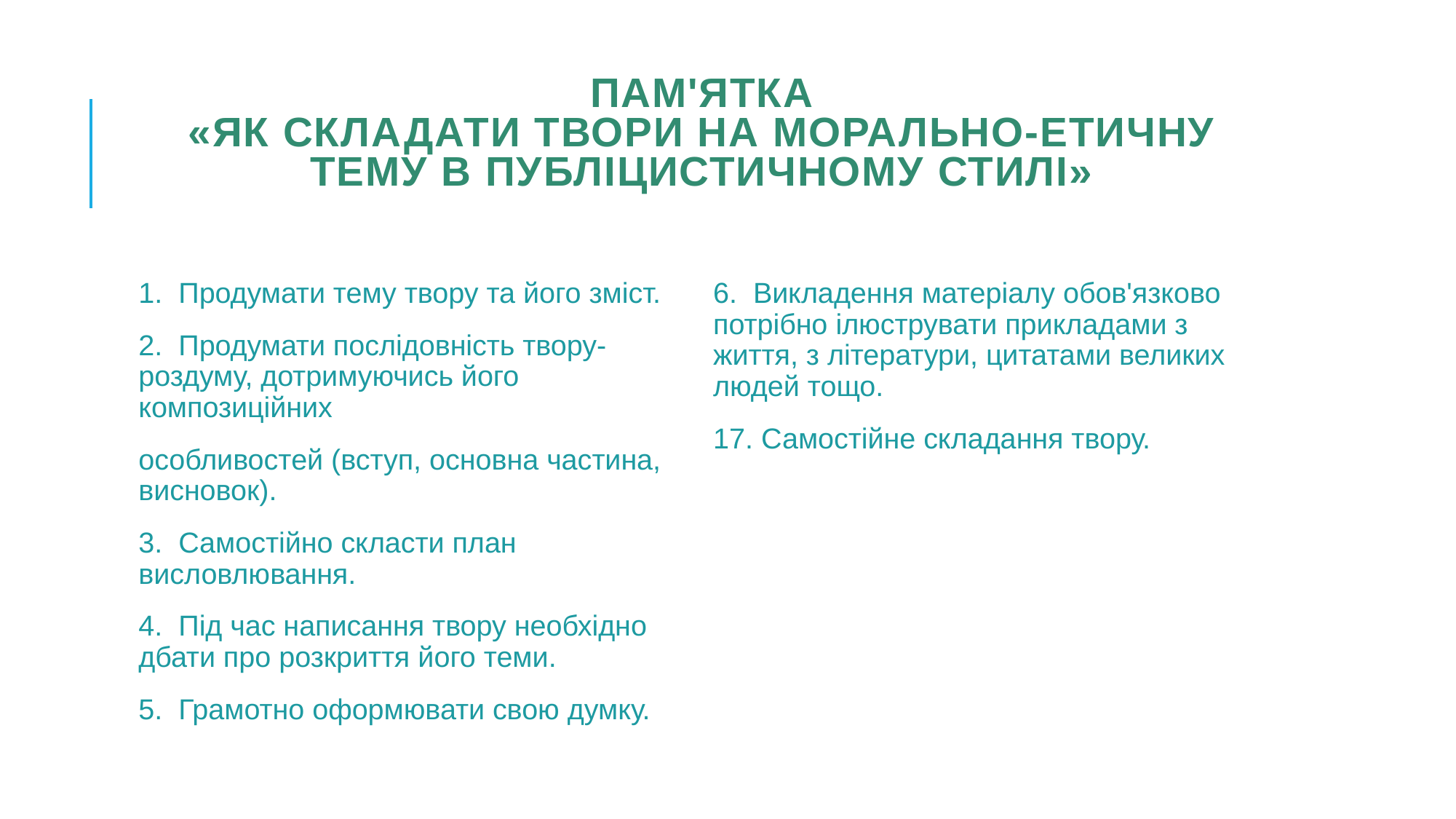

# ПАМ'ЯТКА «Як складати твори на морально-етичну тему в публіцистичному стилі»
1.  Продумати тему твору та його зміст.
2.  Продумати послідовність твору-роздуму, дотримуючись його композиційних
особливостей (вступ, основна частина, висновок).
3.  Самостійно скласти план висловлювання.
4.  Під час написання твору необхідно дбати про розкриття його теми.
5.  Грамотно оформювати свою думку.
6.  Викладення матеріалу обов'язково потрібно ілюструвати прикладами з життя, з літератури, цитатами великих людей тощо.
17. Самостійне складання твору.